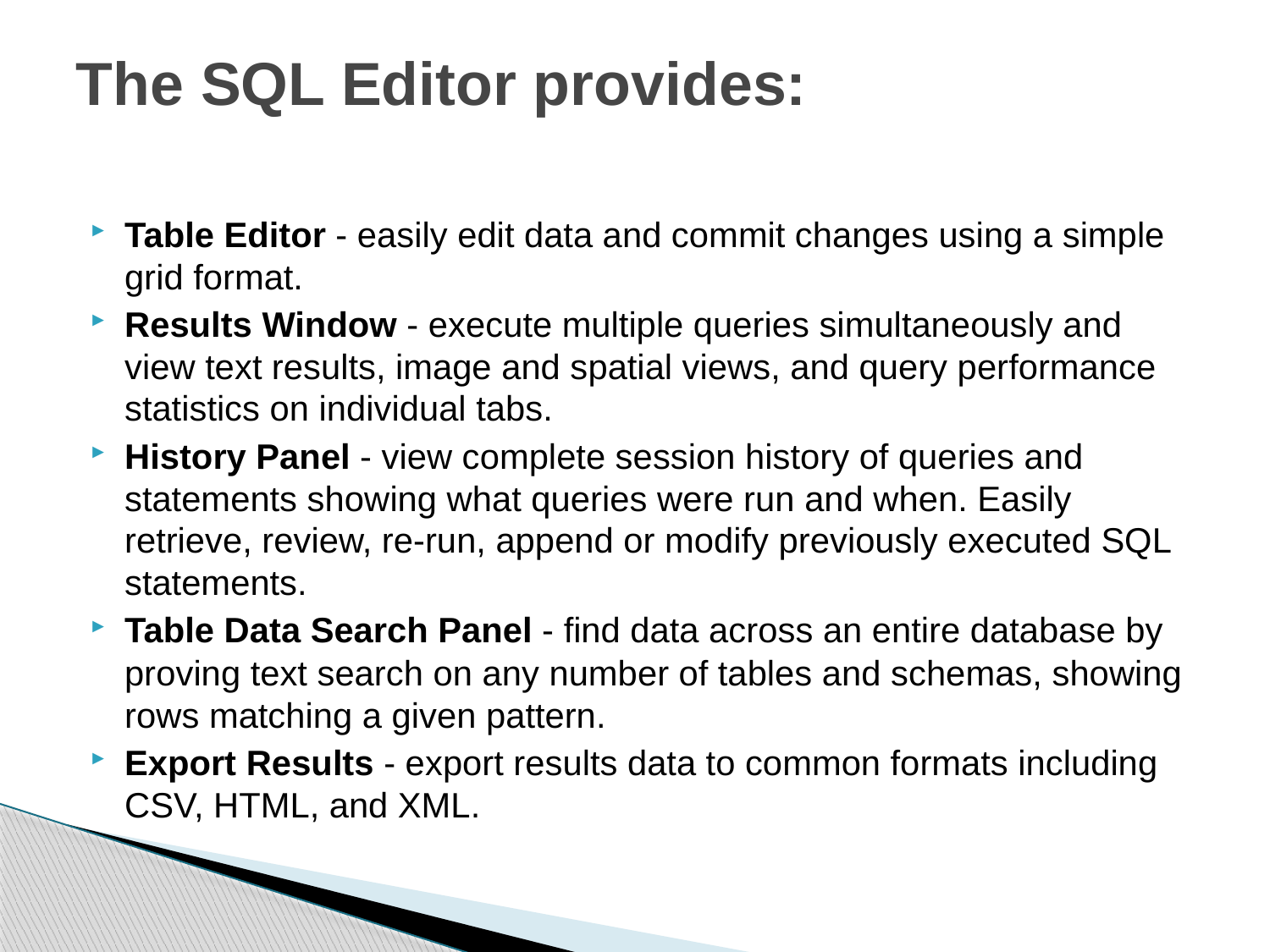

# The SQL Editor provides:
Table Editor - easily edit data and commit changes using a simple grid format.
Results Window - execute multiple queries simultaneously and view text results, image and spatial views, and query performance statistics on individual tabs.
History Panel - view complete session history of queries and statements showing what queries were run and when. Easily retrieve, review, re-run, append or modify previously executed SQL statements.
Table Data Search Panel - find data across an entire database by proving text search on any number of tables and schemas, showing rows matching a given pattern.
Export Results - export results data to common formats including CSV, HTML, and XML.